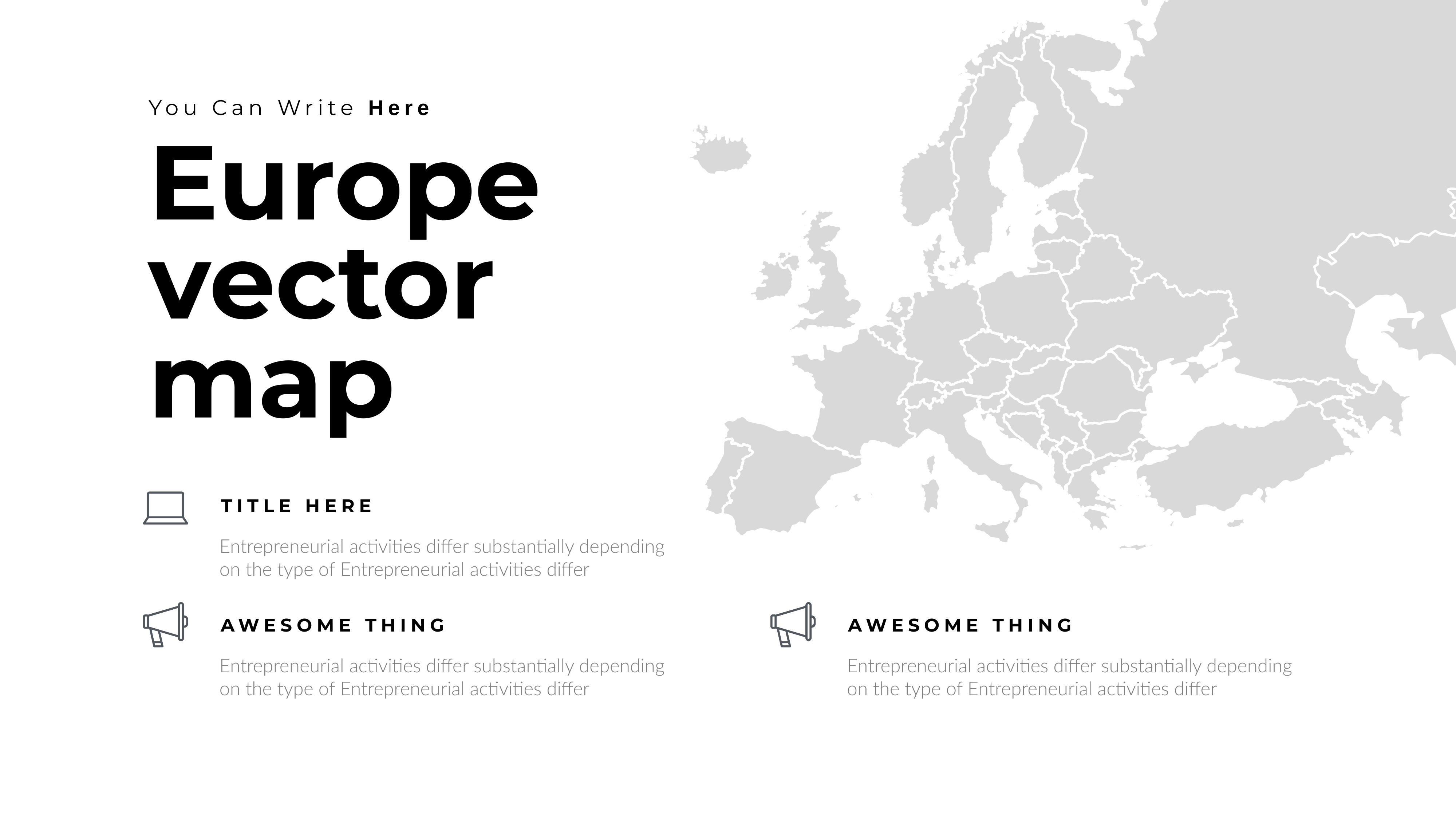

You Can Write Here
Europe
vector
map

TITLE HERE
Entrepreneurial activities differ substantially depending on the type of Entrepreneurial activities differ

AWESOME THING
AWESOME THING
Entrepreneurial activities differ substantially depending on the type of Entrepreneurial activities differ
Entrepreneurial activities differ substantially depending on the type of Entrepreneurial activities differ